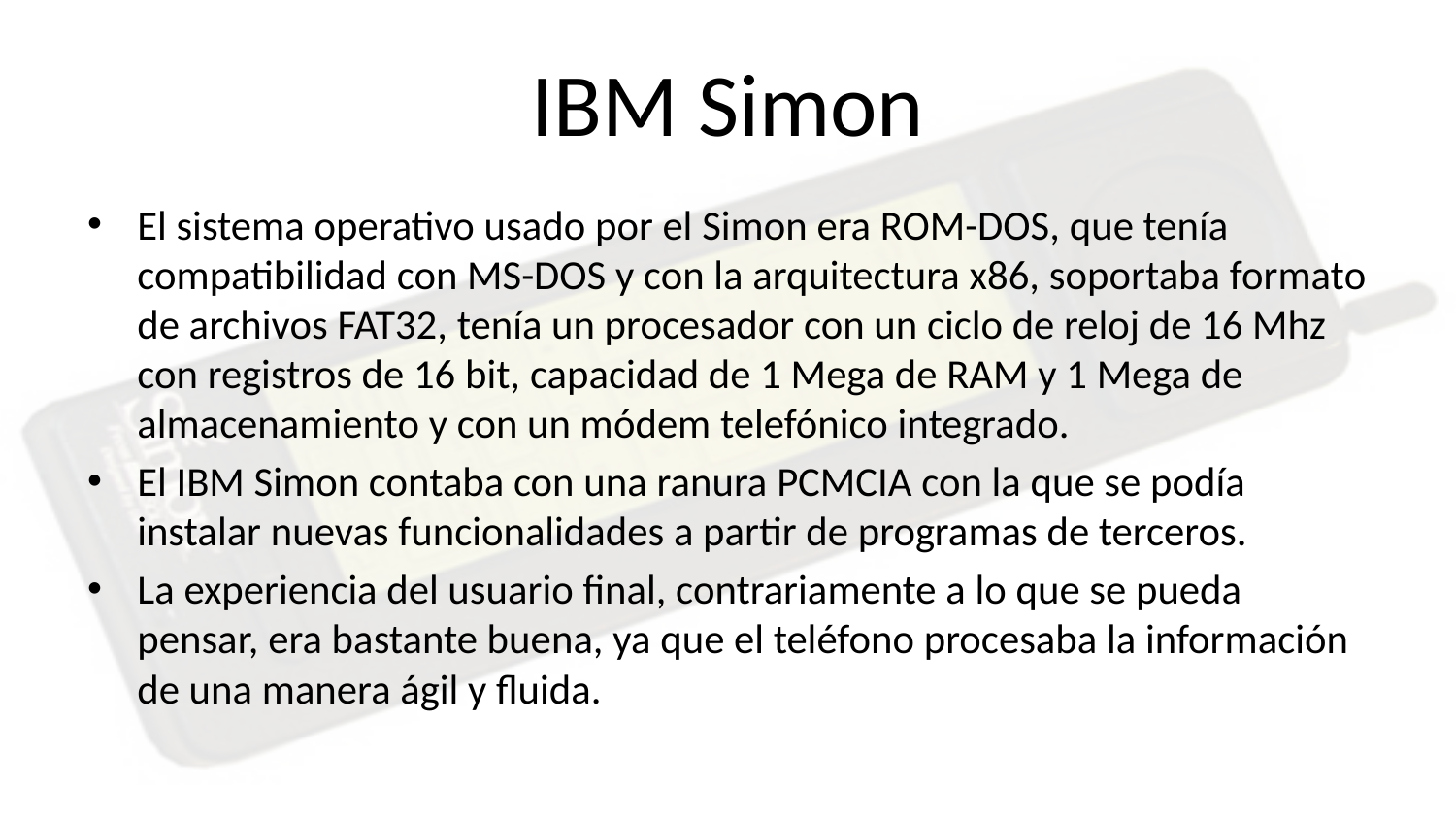

# IBM Simon
El sistema operativo usado por el Simon era ROM-DOS, que tenía compatibilidad con MS-DOS y con la arquitectura x86, soportaba formato de archivos FAT32, tenía un procesador con un ciclo de reloj de 16 Mhz con registros de 16 bit, capacidad de 1 Mega de RAM y 1 Mega de almacenamiento y con un módem telefónico integrado.
El IBM Simon contaba con una ranura PCMCIA con la que se podía instalar nuevas funcionalidades a partir de programas de terceros.
La experiencia del usuario final, contrariamente a lo que se pueda pensar, era bastante buena, ya que el teléfono procesaba la información de una manera ágil y fluida.